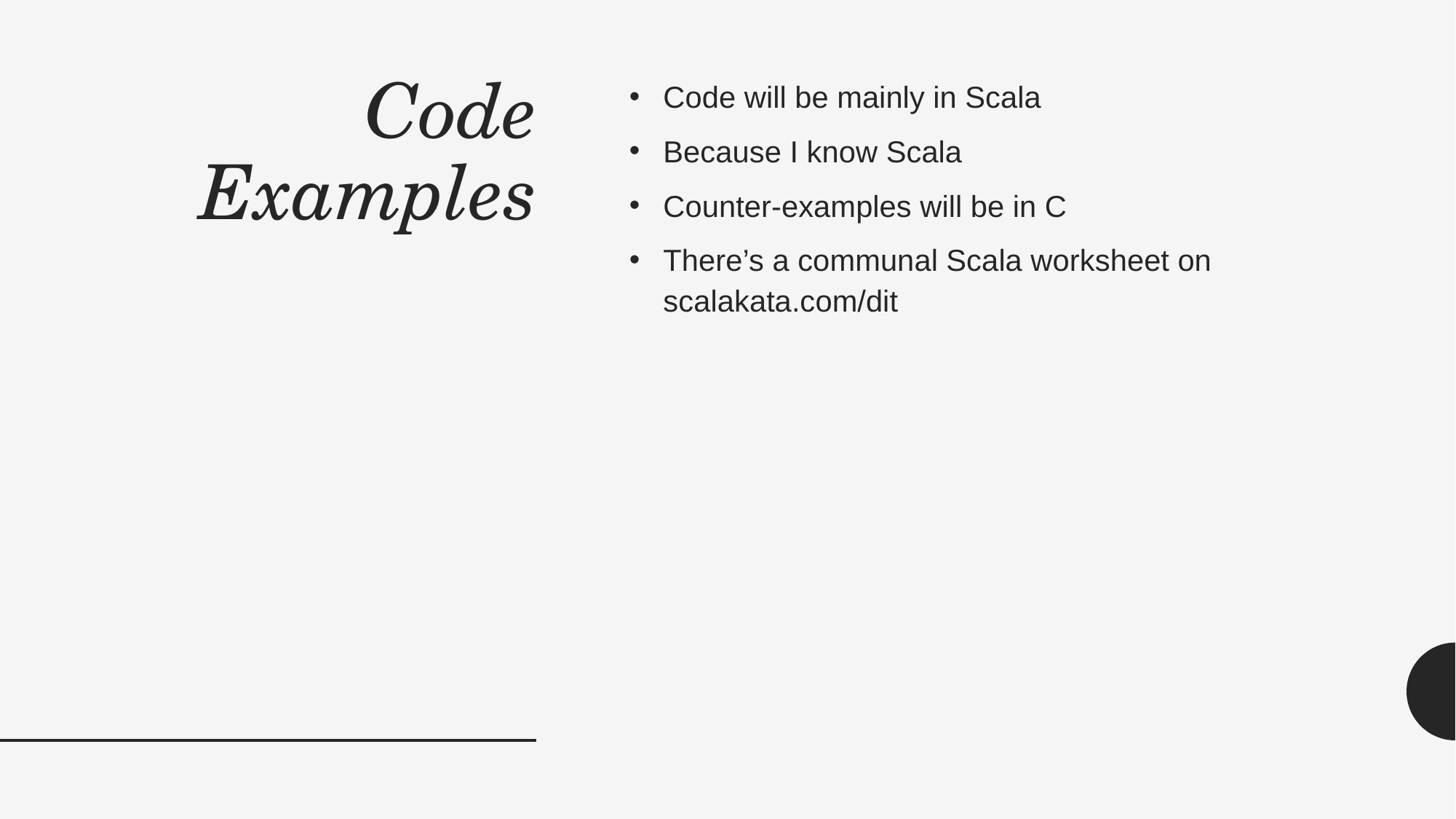

# Code Examples
Code will be mainly in Scala
Because I know Scala
Counter-examples will be in C
There’s a communal Scala worksheet on scalakata.com/dit